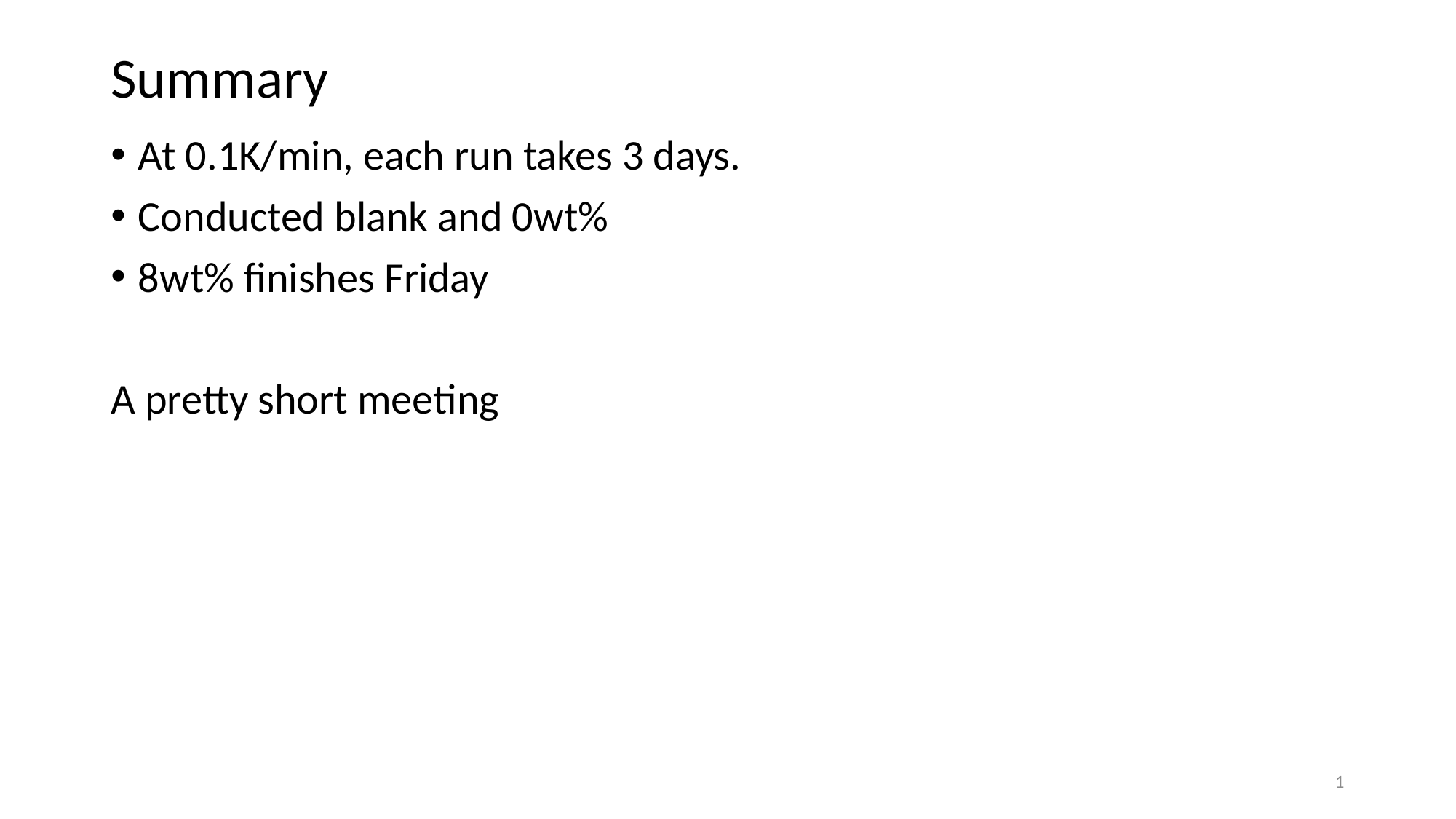

Summary
At 0.1K/min, each run takes 3 days.
Conducted blank and 0wt%
8wt% finishes Friday

A pretty short meeting
1